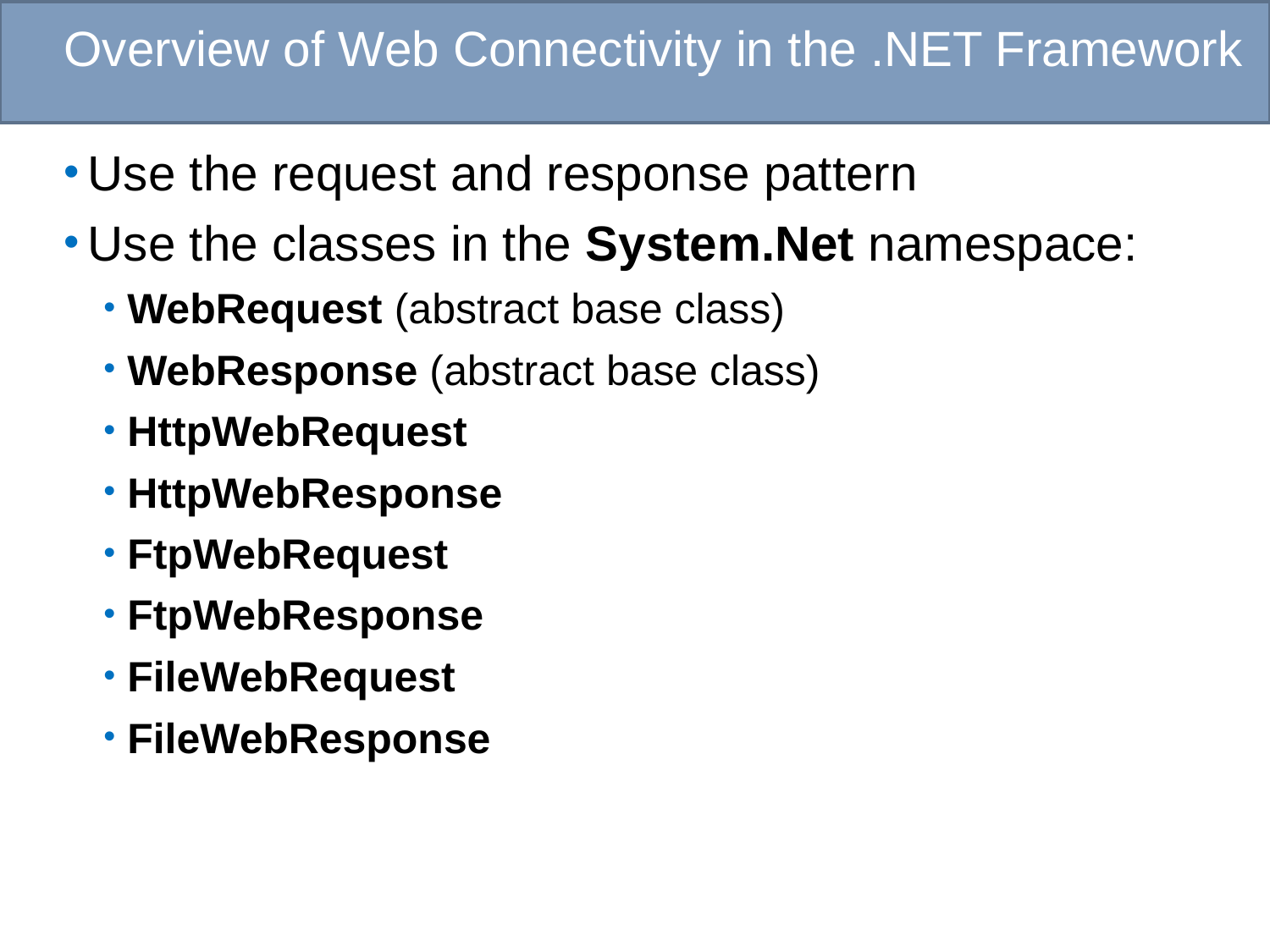

# Overview of Web Connectivity in the .NET Framework
Use the request and response pattern
Use the classes in the System.Net namespace:
WebRequest (abstract base class)
WebResponse (abstract base class)
HttpWebRequest
HttpWebResponse
FtpWebRequest
FtpWebResponse
FileWebRequest
FileWebResponse